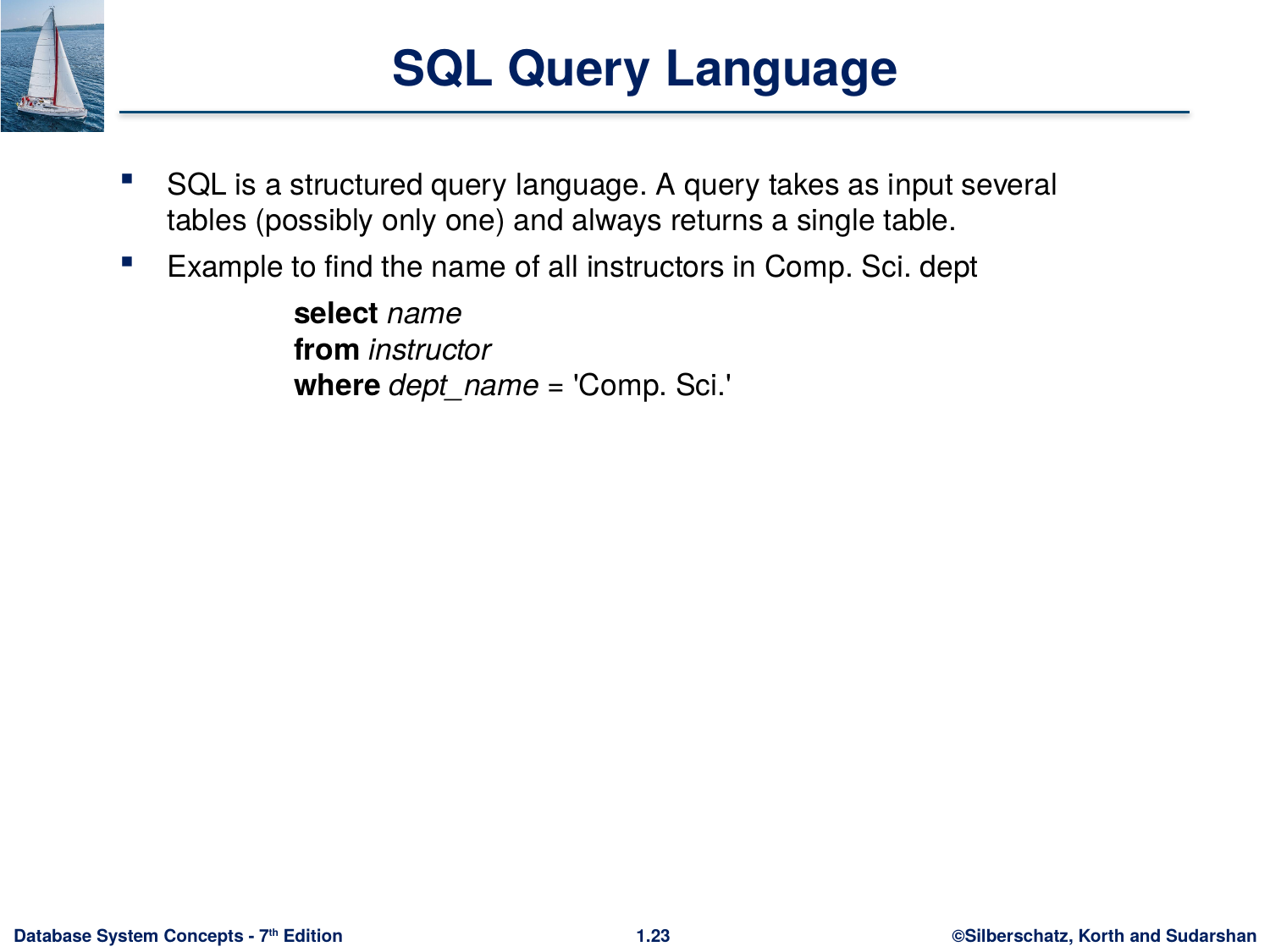

# SQL Query Language
SQL is a structured query language. A query takes as input several tables (possibly only one) and always returns a single table.
Example to find the name of all instructors in Comp. Sci. dept
		select name
	from instructor
	where dept_name = 'Comp. Sci.'